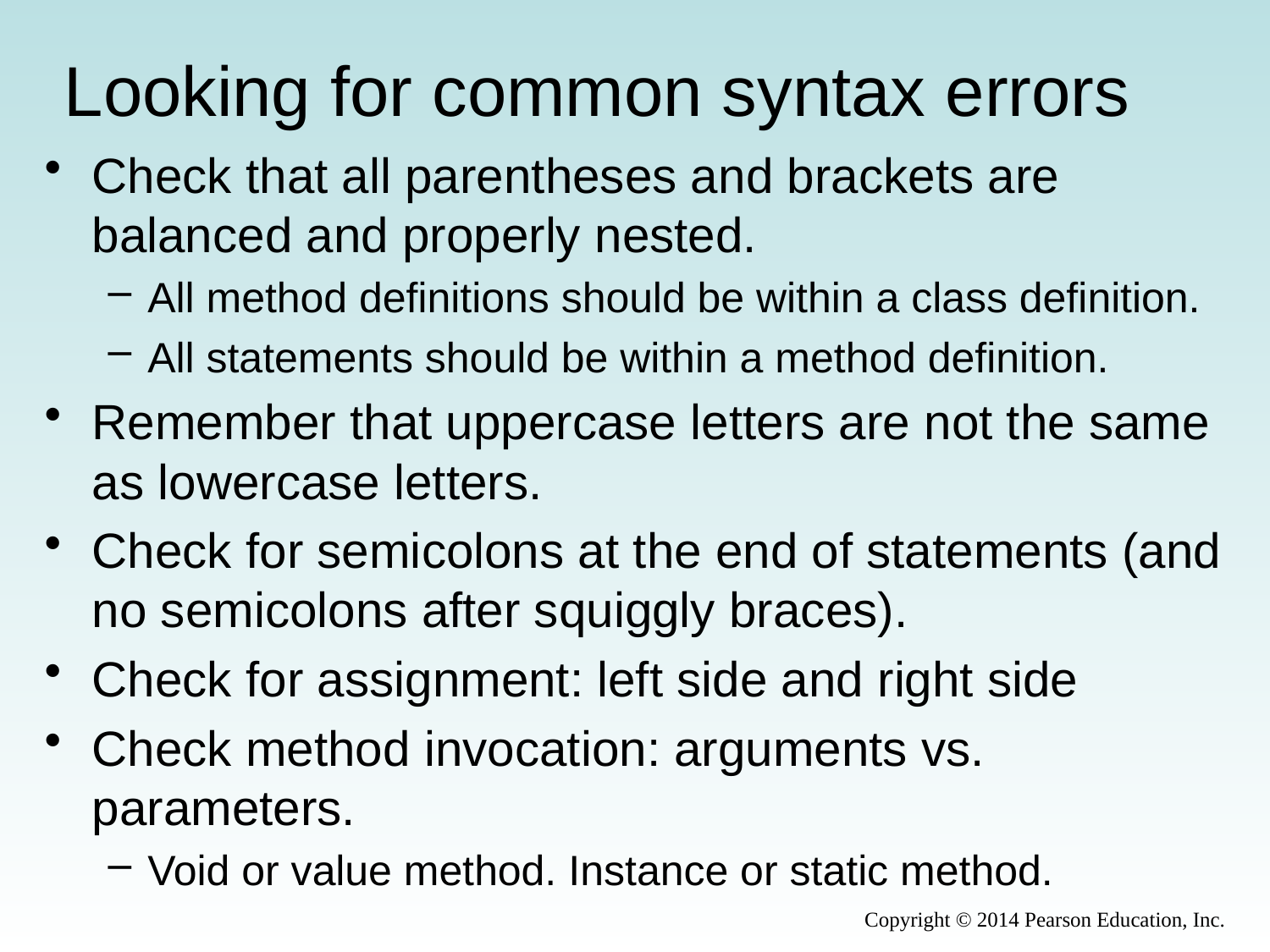

# Looking for common syntax errors
Check that all parentheses and brackets are balanced and properly nested.
All method deﬁnitions should be within a class deﬁnition.
All statements should be within a method deﬁnition.
Remember that uppercase letters are not the same as lowercase letters.
Check for semicolons at the end of statements (and no semicolons after squiggly braces).
Check for assignment: left side and right side
Check method invocation: arguments vs. parameters.
Void or value method. Instance or static method.

Copyright © 2014 Pearson Education, Inc.